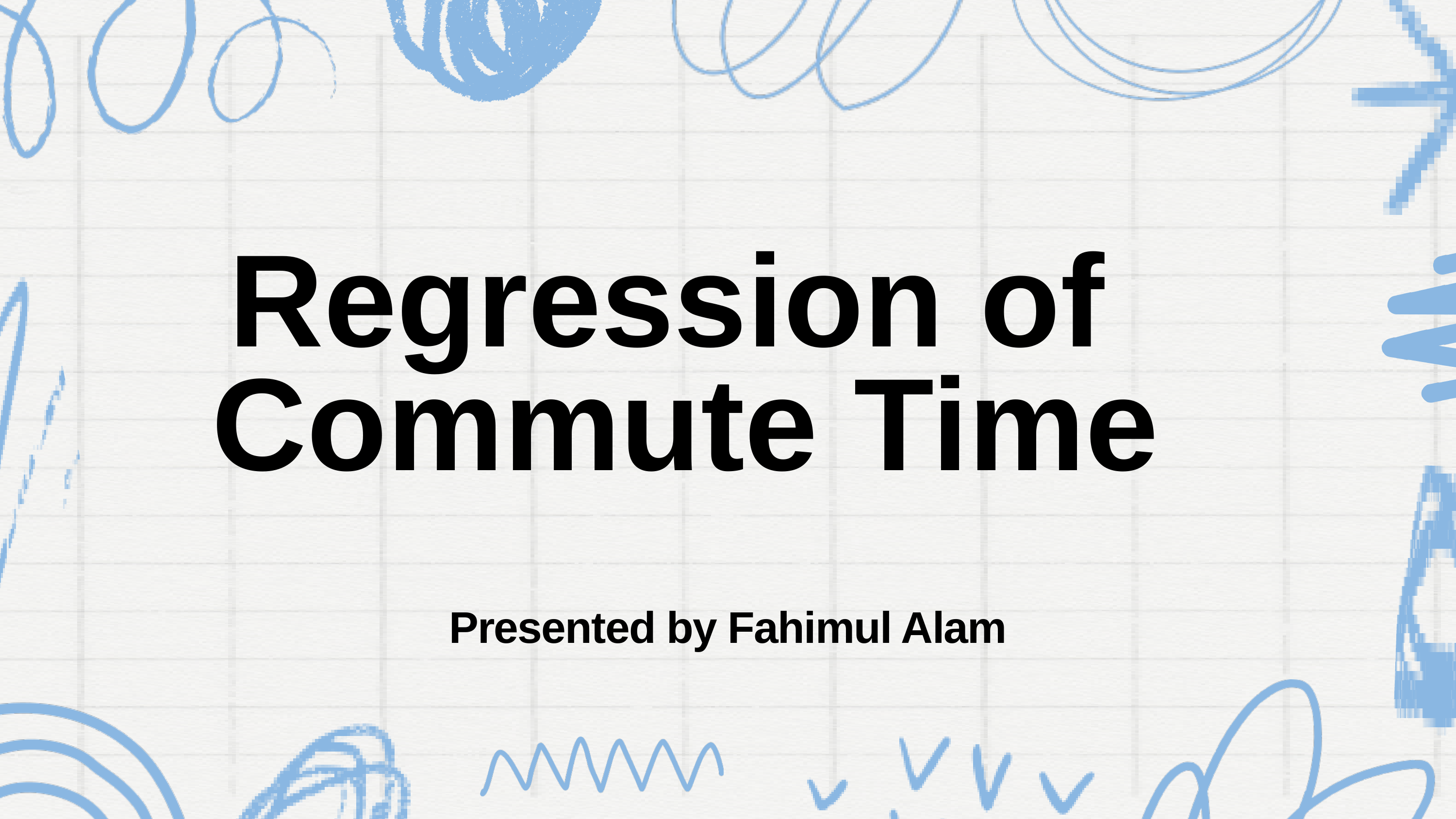

Regression of
Commute Time

Presented by Fahimul Alam